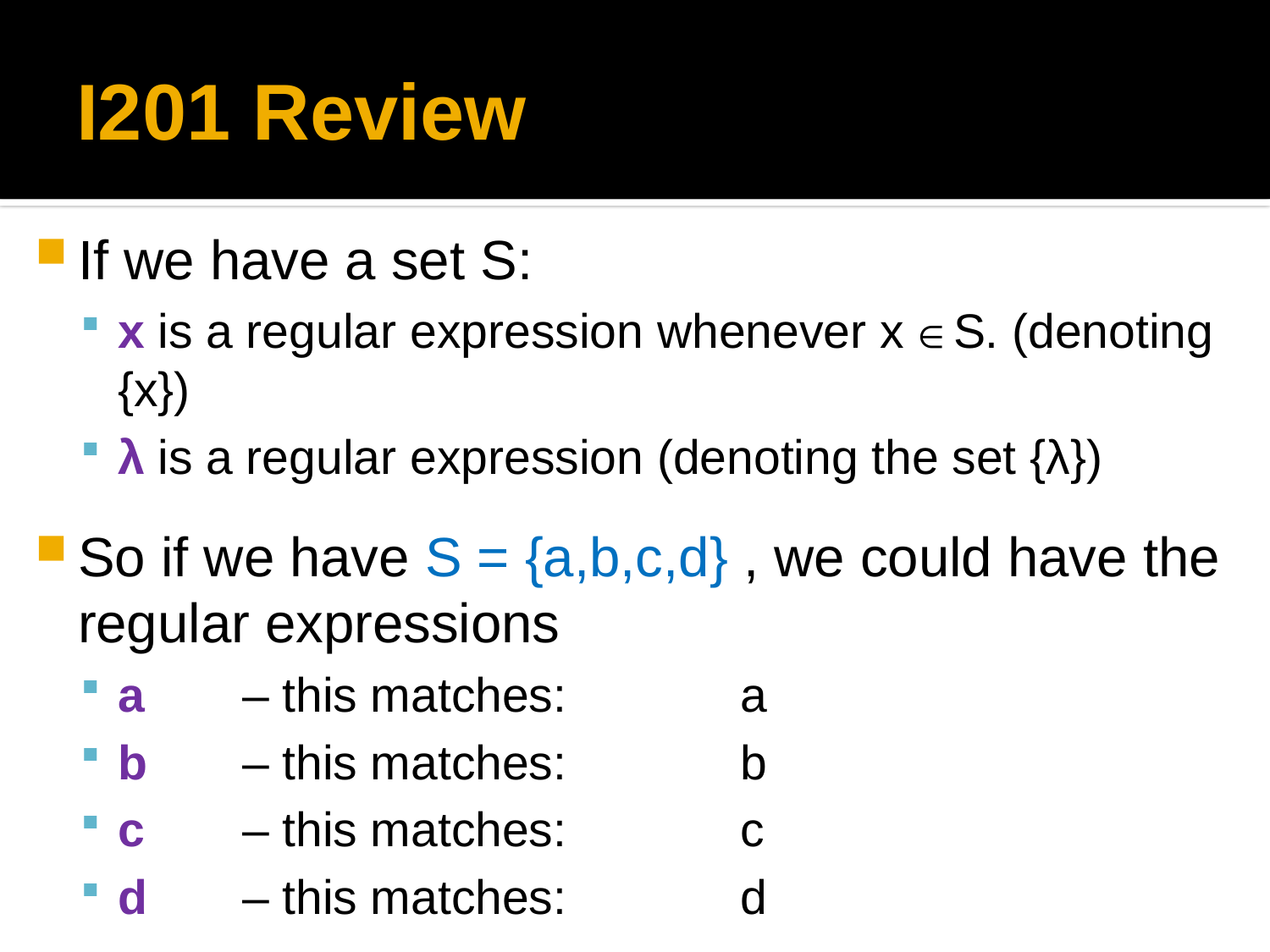

# I201 Review
If we have a set S:
x is a regular expression whenever x ∈ S. (denoting {x})
λ is a regular expression (denoting the set {λ})

So if we have S = {a,b,c,d} , we could have the regular expressions
a 	– this matches:		 	a
b 	– this matches:		 	b
c 	– this matches:		 	c
d 	– this matches:		 	d